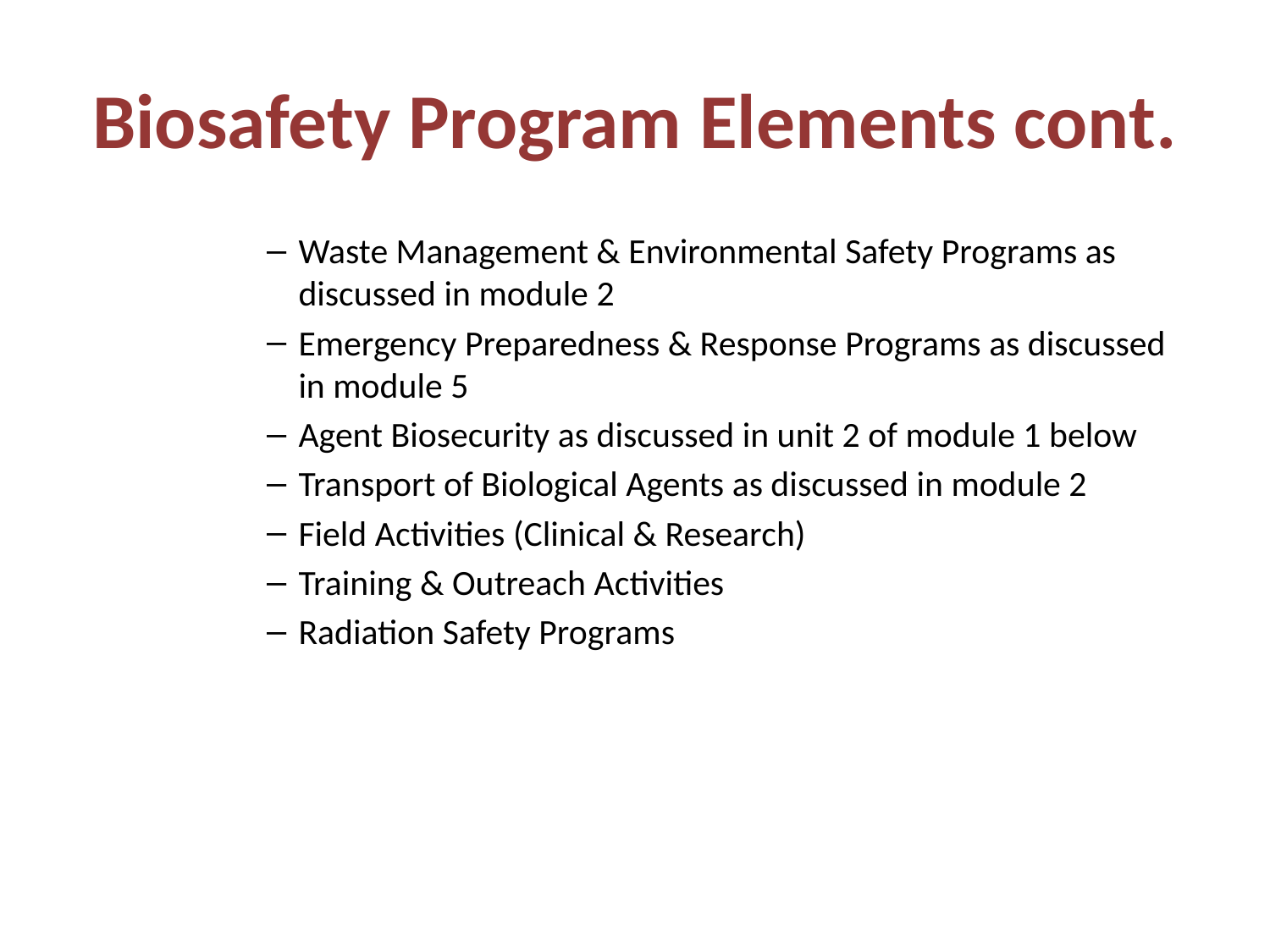

# Biosafety Program Elements cont.
Waste Management & Environmental Safety Programs as discussed in module 2
Emergency Preparedness & Response Programs as discussed in module 5
Agent Biosecurity as discussed in unit 2 of module 1 below
Transport of Biological Agents as discussed in module 2
Field Activities (Clinical & Research)
Training & Outreach Activities
Radiation Safety Programs